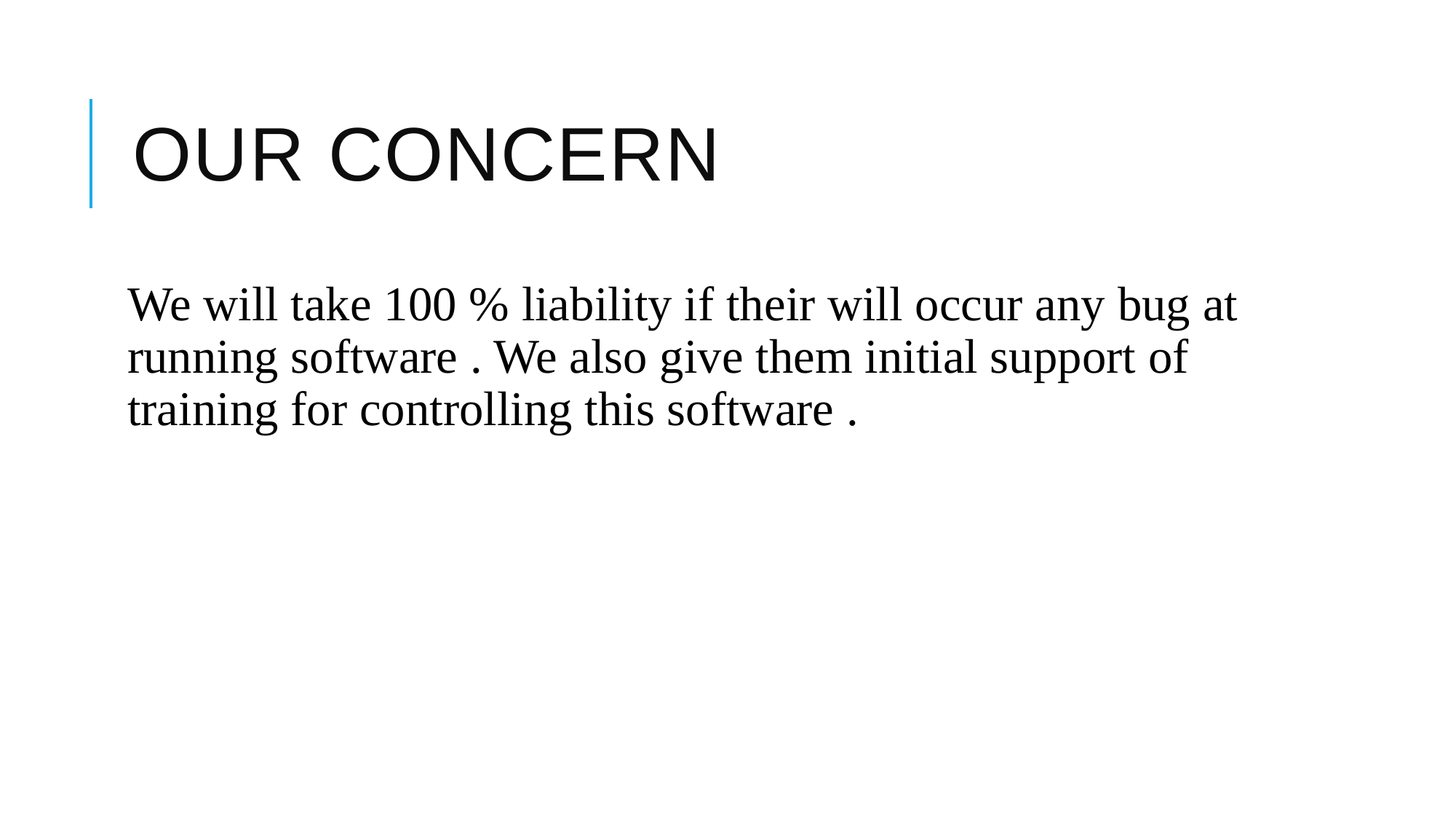

# Our CONCERN
We will take 100 % liability if their will occur any bug at running software . We also give them initial support of training for controlling this software .